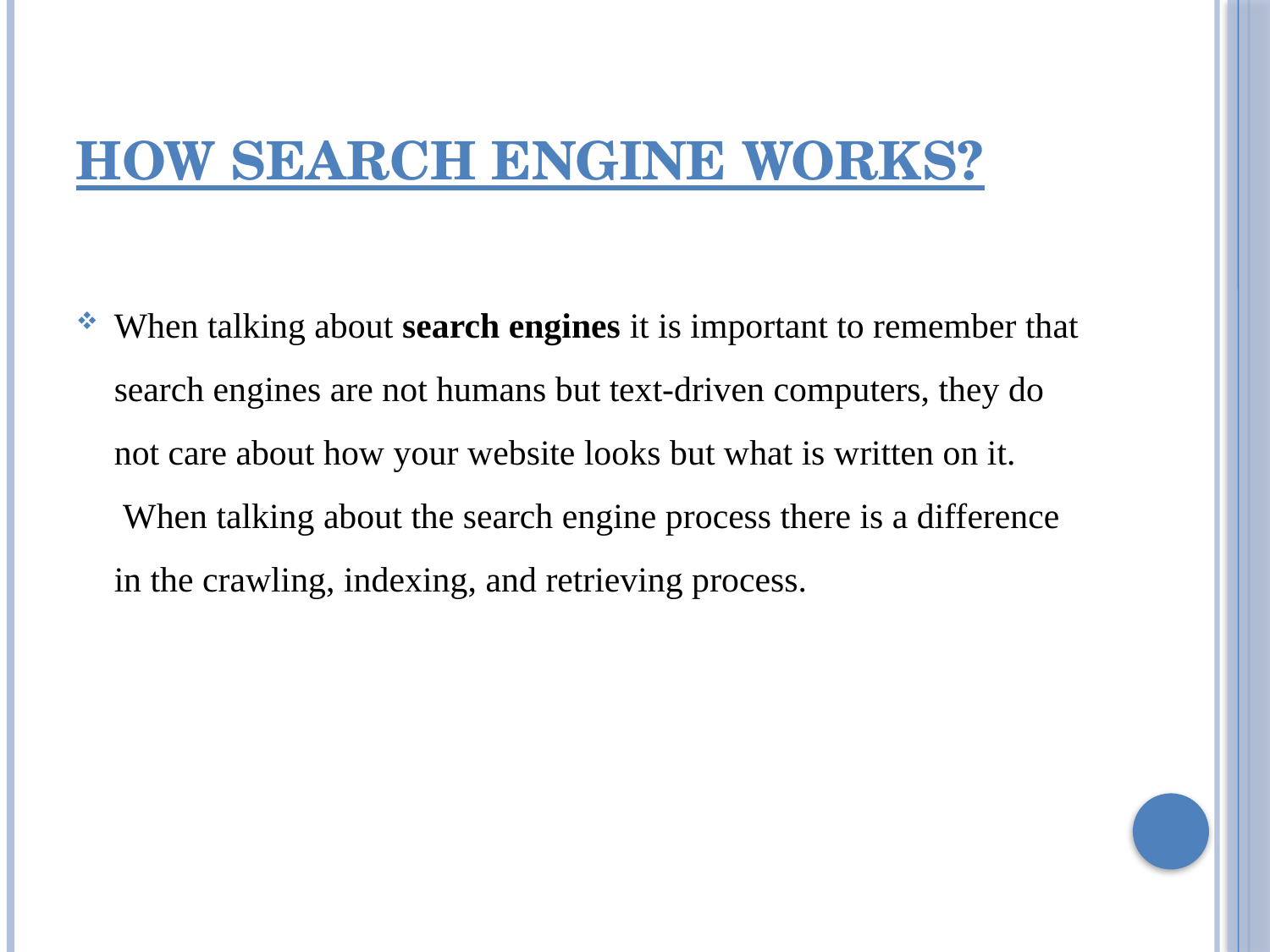

# How search engine works?

When talking about search engines it is important to remember that search engines are not humans but text-driven computers, they do not care about how your website looks but what is written on it.  When talking about the search engine process there is a difference in the crawling, indexing, and retrieving process.